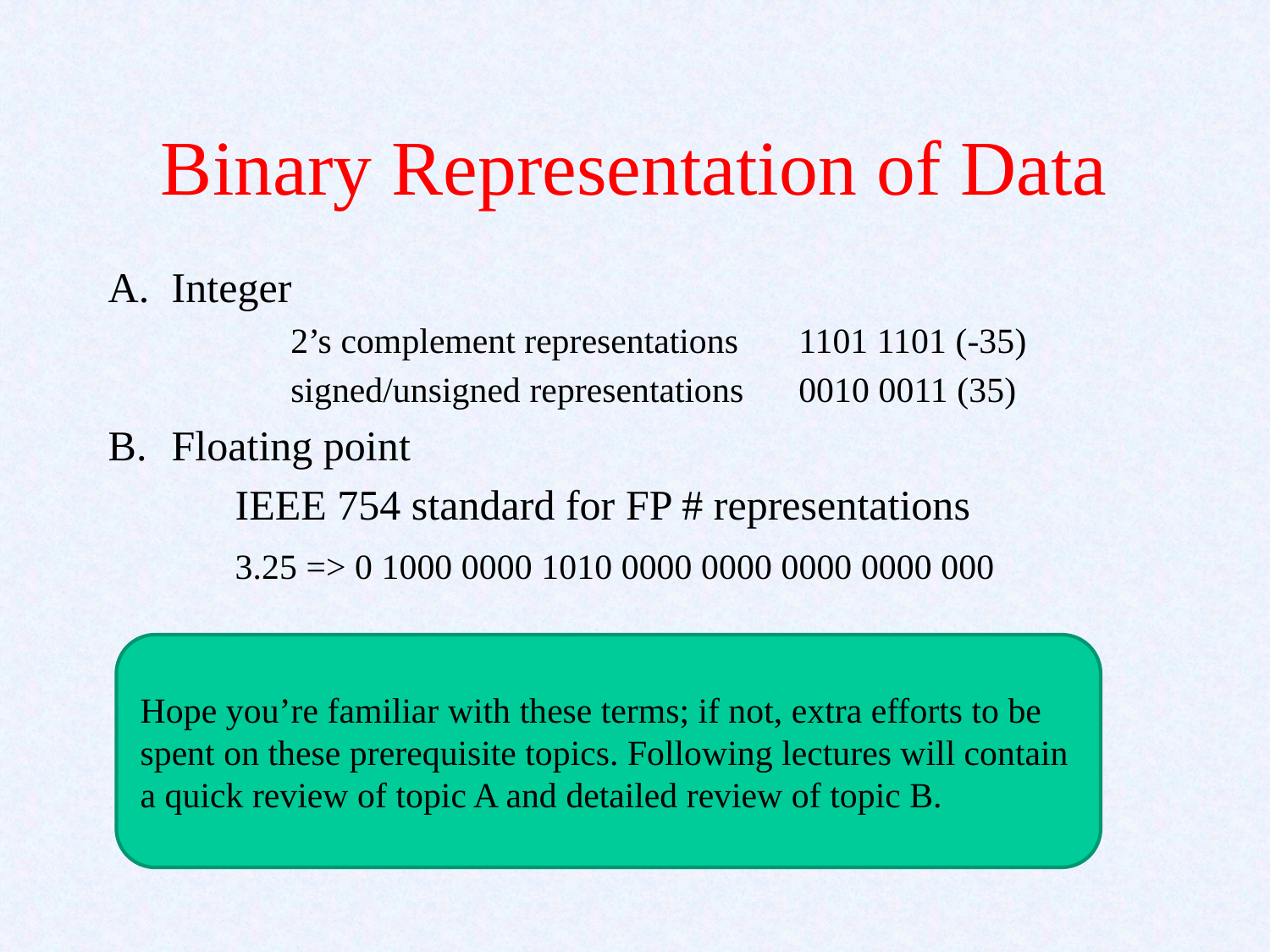

# Binary Representation of Data
Integer
	2’s complement representations	1101 1101 (-35)
	signed/unsigned representations	0010 0011 (35)
Floating point
	IEEE 754 standard for FP # representations
	3.25 => 0 1000 0000 1010 0000 0000 0000 0000 000
Hope you’re familiar with these terms; if not, extra efforts to be spent on these prerequisite topics. Following lectures will contain a quick review of topic A and detailed review of topic B.